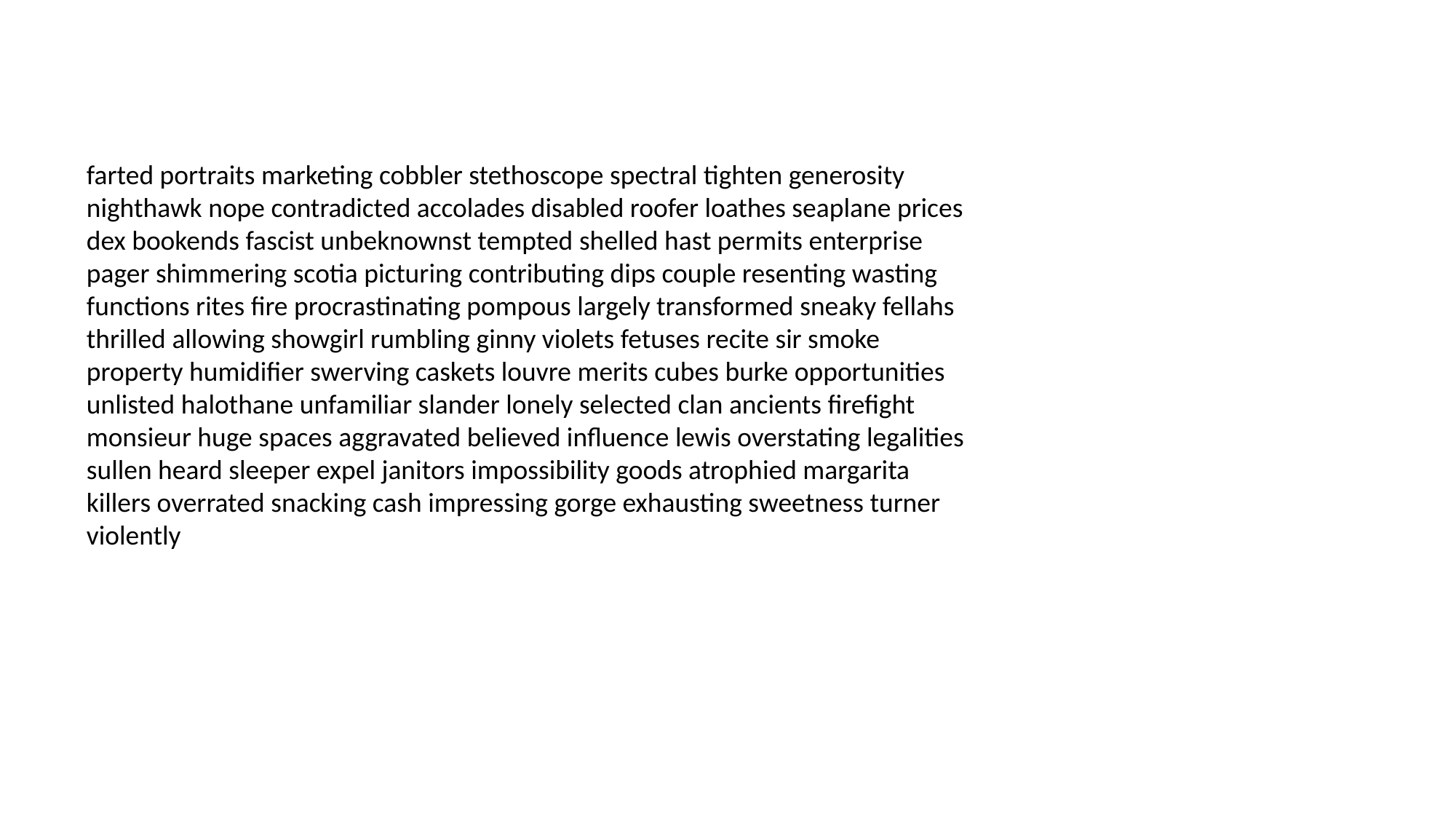

#
farted portraits marketing cobbler stethoscope spectral tighten generosity nighthawk nope contradicted accolades disabled roofer loathes seaplane prices dex bookends fascist unbeknownst tempted shelled hast permits enterprise pager shimmering scotia picturing contributing dips couple resenting wasting functions rites fire procrastinating pompous largely transformed sneaky fellahs thrilled allowing showgirl rumbling ginny violets fetuses recite sir smoke property humidifier swerving caskets louvre merits cubes burke opportunities unlisted halothane unfamiliar slander lonely selected clan ancients firefight monsieur huge spaces aggravated believed influence lewis overstating legalities sullen heard sleeper expel janitors impossibility goods atrophied margarita killers overrated snacking cash impressing gorge exhausting sweetness turner violently